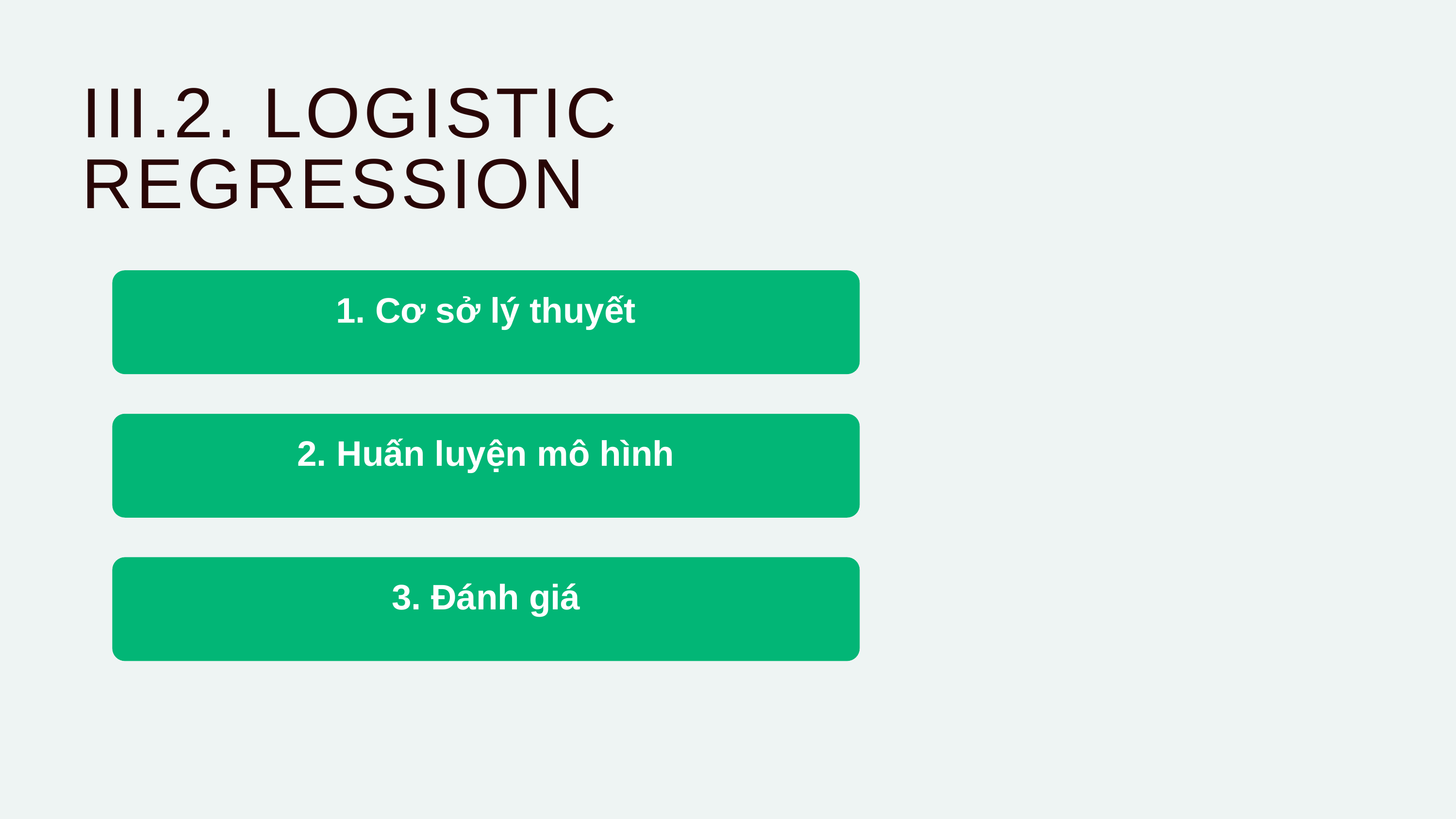

III.2. LOGISTIC REGRESSION

1. Cơ sở lý thuyết

2. Huấn luyện mô hình

3. Đánh giá